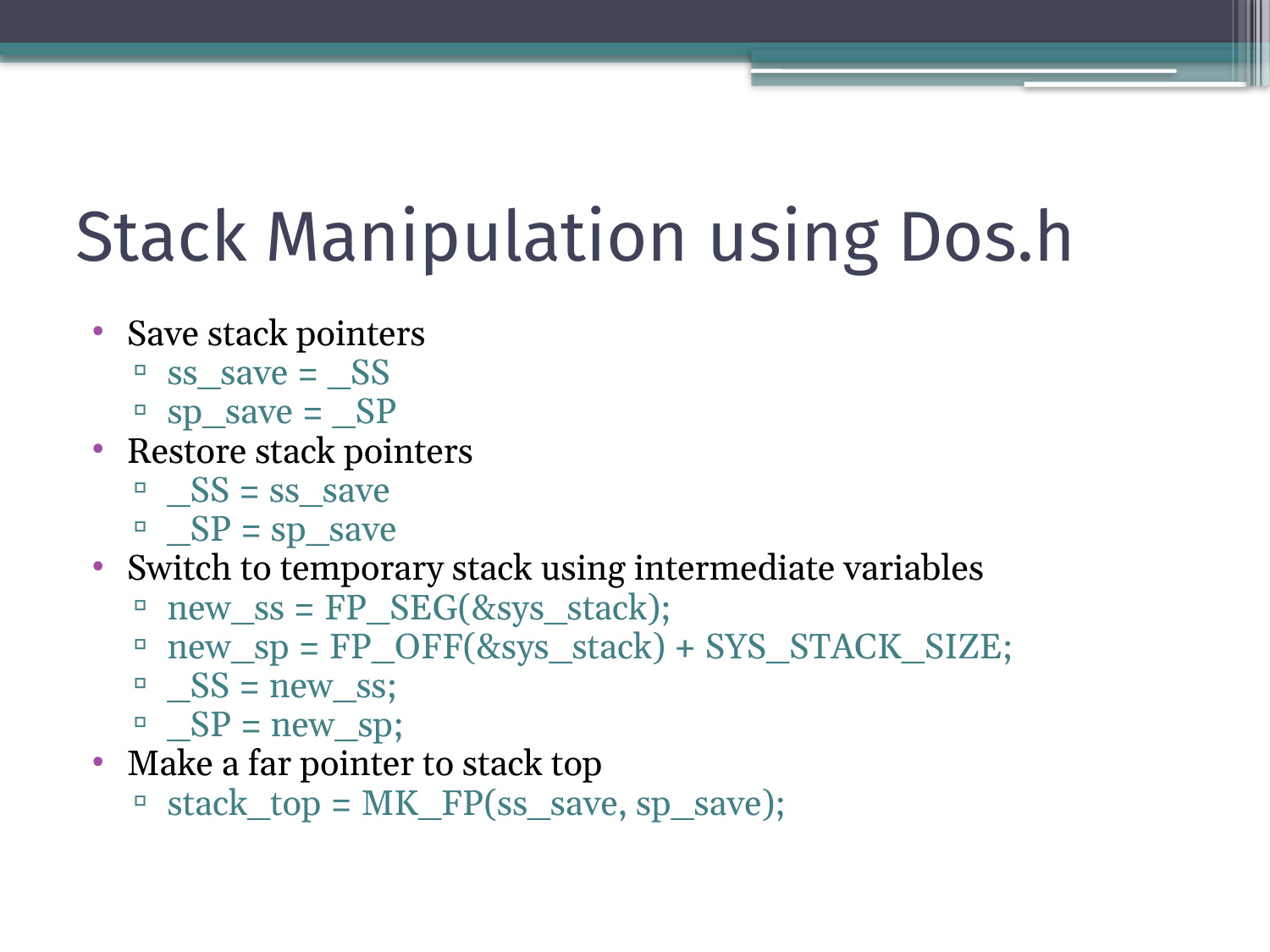

# Stack Manipulation using Dos.h
Save stack pointers
ss_save = _SS
sp_save = _SP
Restore stack pointers
_SS = ss_save
_SP = sp_save
Switch to temporary stack using intermediate variables
new_ss = FP_SEG(&sys_stack);
new_sp = FP_OFF(&sys_stack) + SYS_STACK_SIZE;
_SS = new_ss;
_SP = new_sp;
Make a far pointer to stack top
stack_top = MK_FP(ss_save, sp_save);